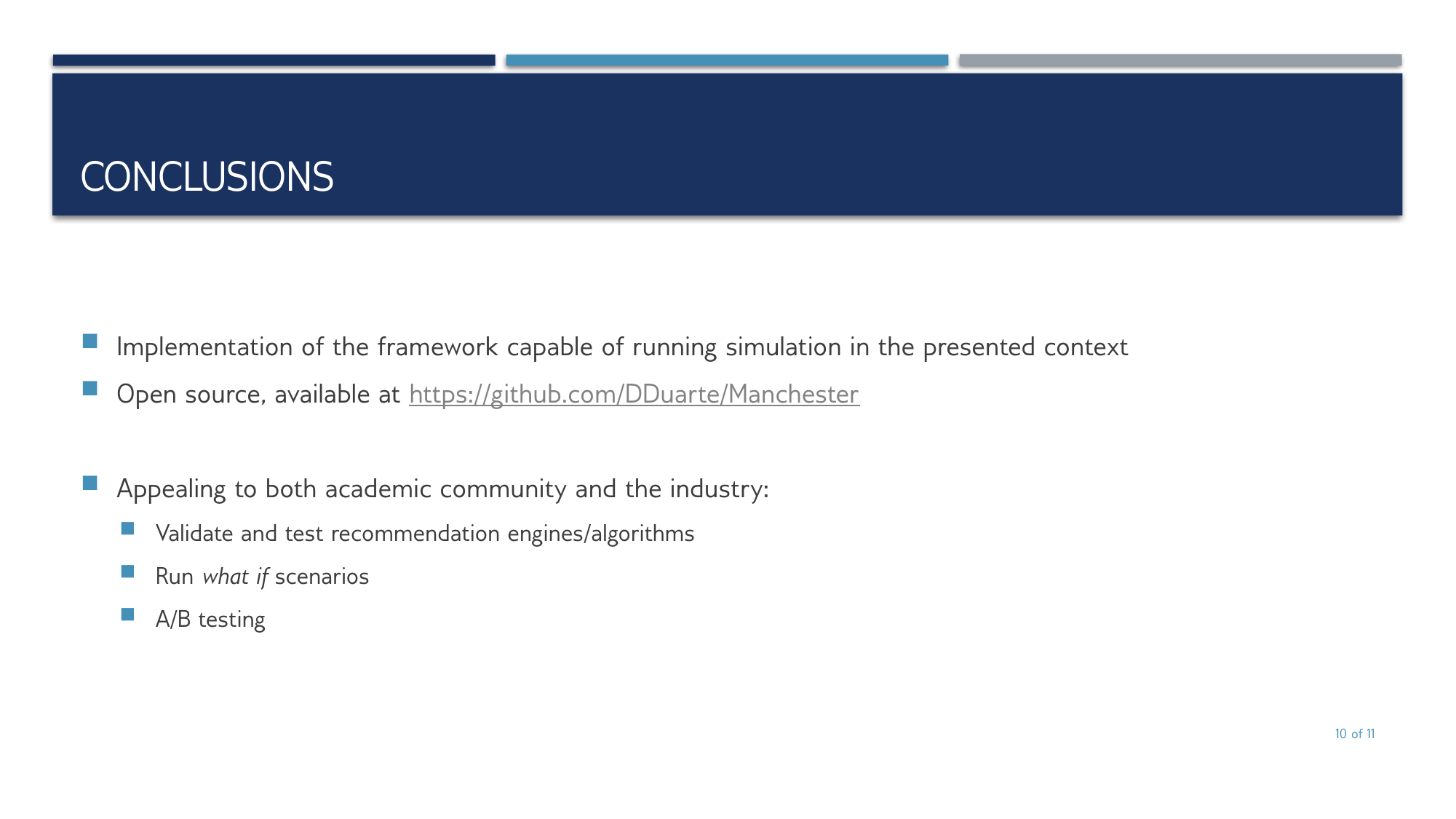

# Conclusions
Implementation of the framework capable of running simulation in the presented context
Open source, available at https://github.com/DDuarte/Manchester

Appealing to both academic community and the industry:
Validate and test recommendation engines/algorithms
Run what if scenarios
A/B testing
10 of 11